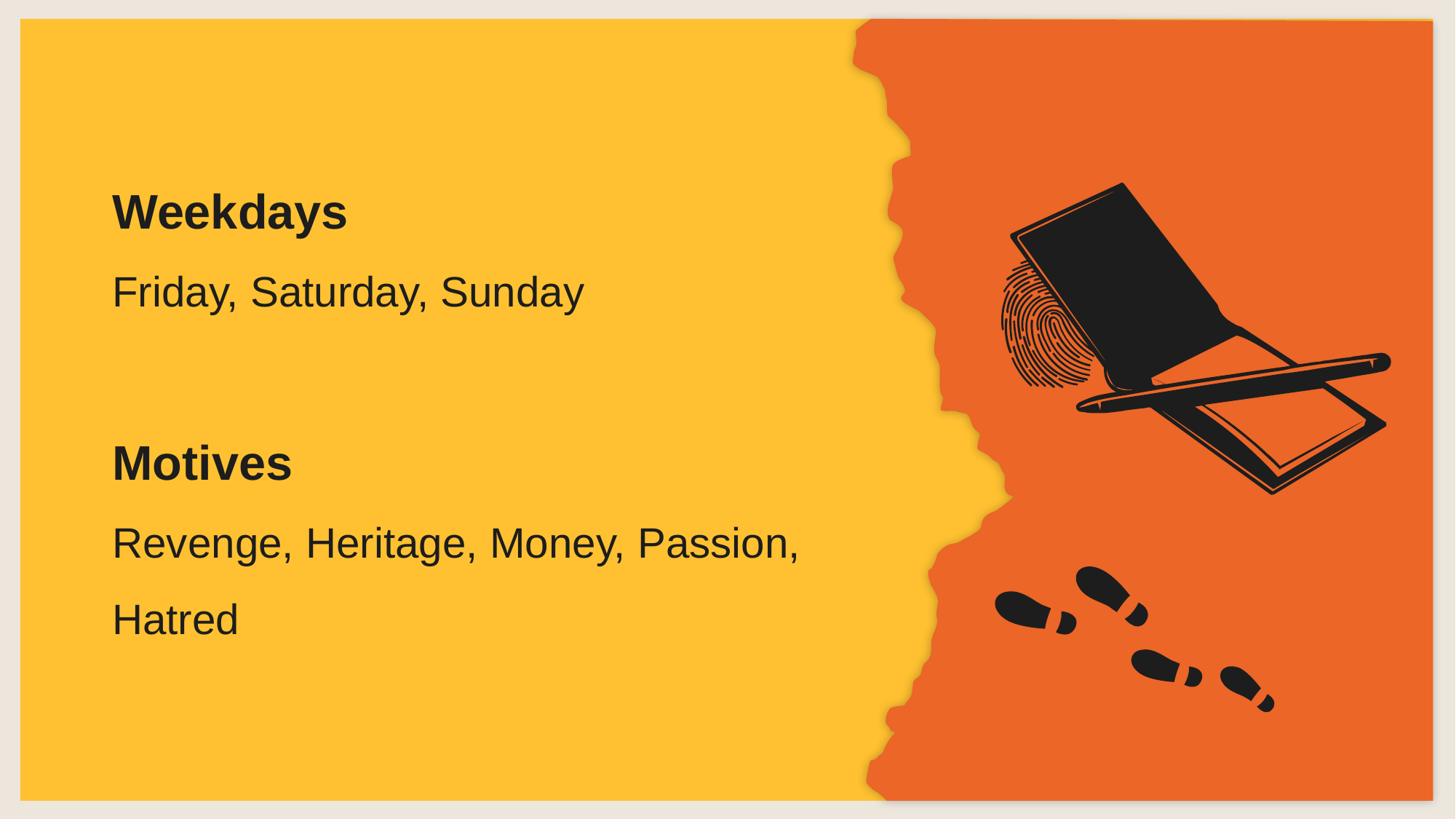

# Weekdays Friday, Saturday, Sunday Motives Revenge, Heritage, Money, Passion, Hatred